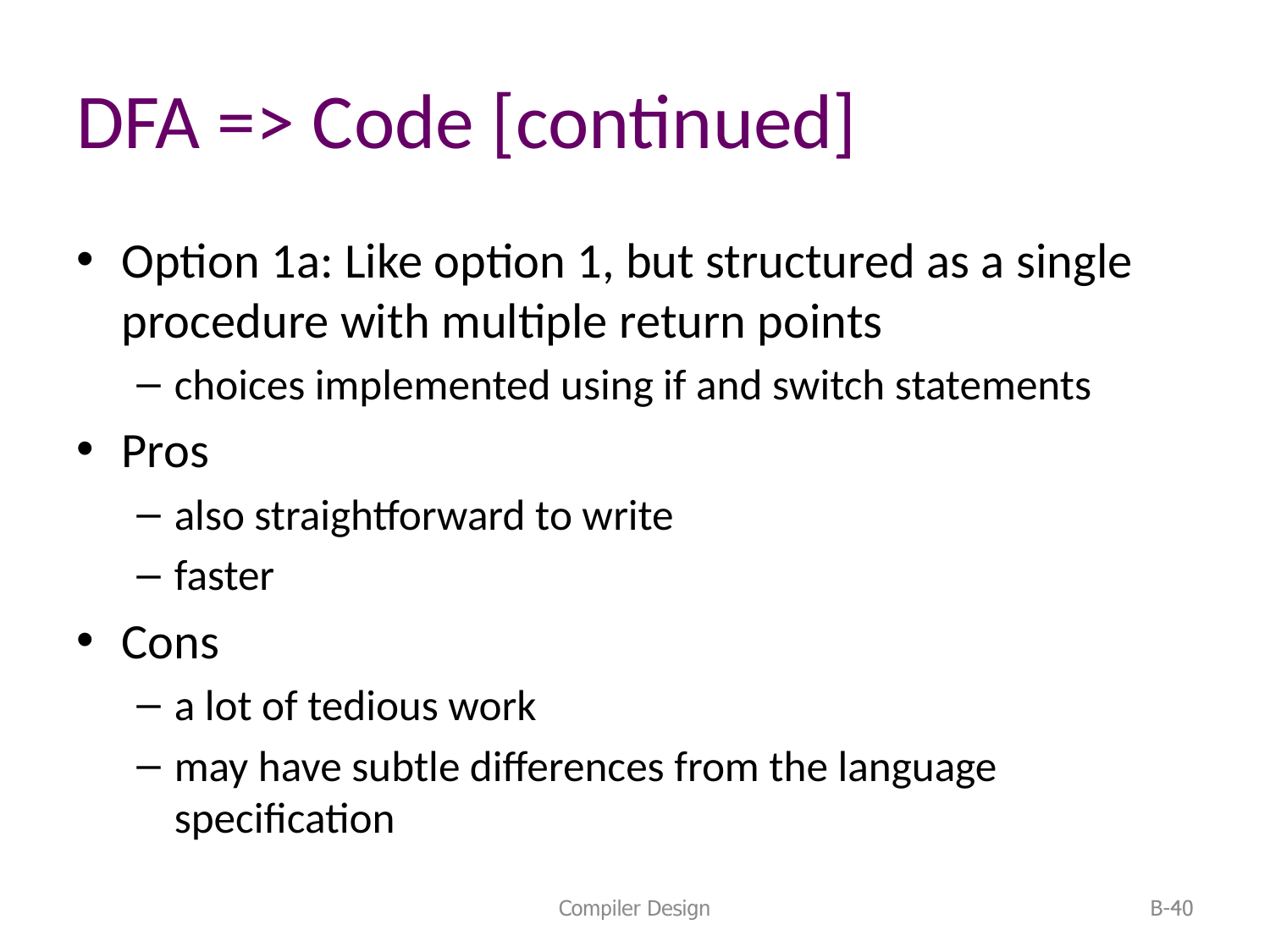

# DFA => Code [continued]
Option 1a: Like option 1, but structured as a single procedure with multiple return points
choices implemented using if and switch statements
Pros
also straightforward to write
faster
Cons
a lot of tedious work
may have subtle differences from the language specification
Compiler Design
B-40